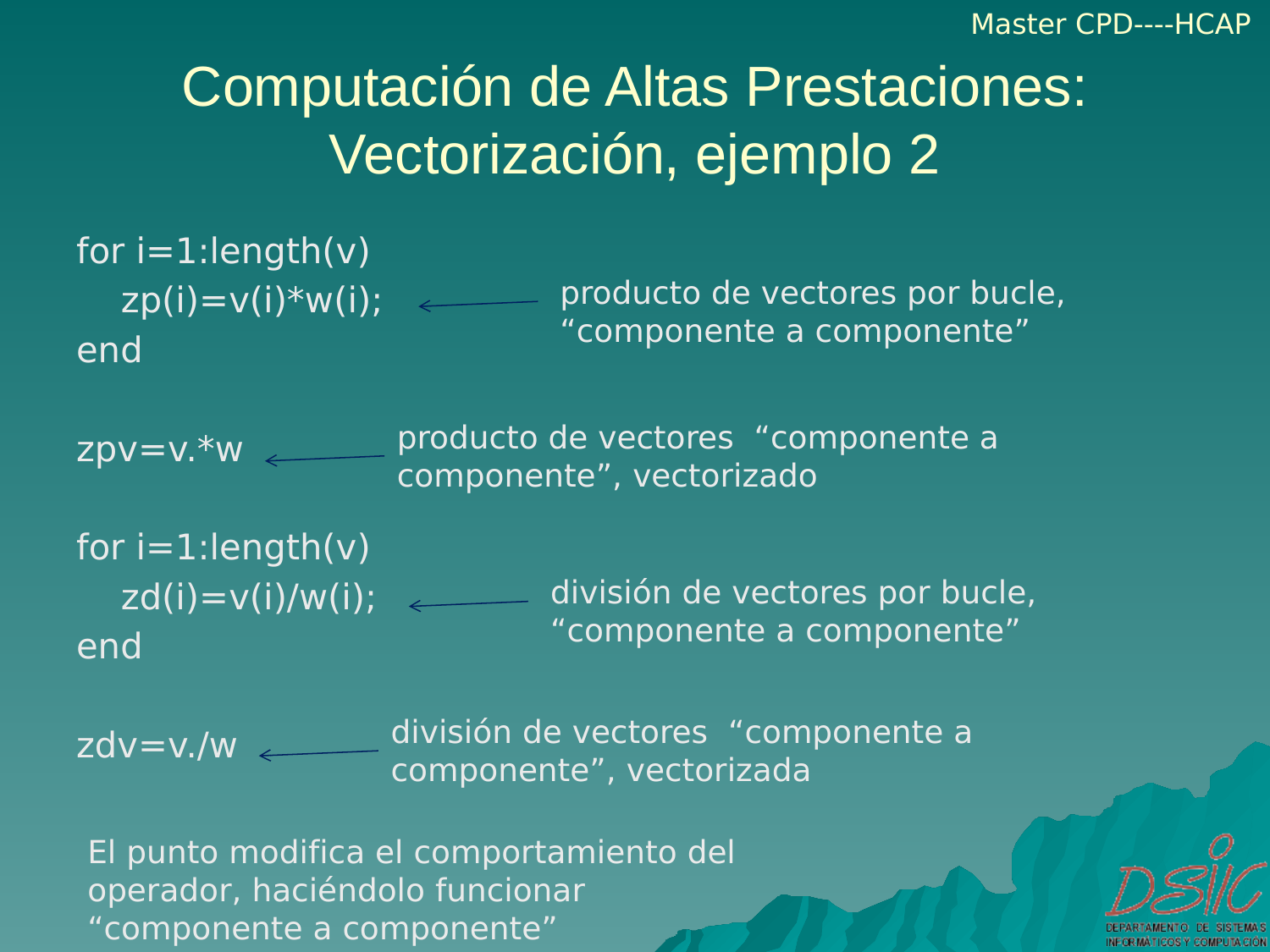

for i=1:length(v)
    zp(i)=v(i)*w(i);
end

zpv=v.*w

for i=1:length(v)
    zd(i)=v(i)/w(i);
end

zdv=v./w

Computación de Altas Prestaciones: Vectorización, ejemplo 2
producto de vectores por bucle, “componente a componente”
producto de vectores  “componente a componente”, vectorizado
división de vectores por bucle, “componente a componente”
división de vectores  “componente a componente”, vectorizada
El punto modifica el comportamiento del operador, haciéndolo funcionar “componente a componente”